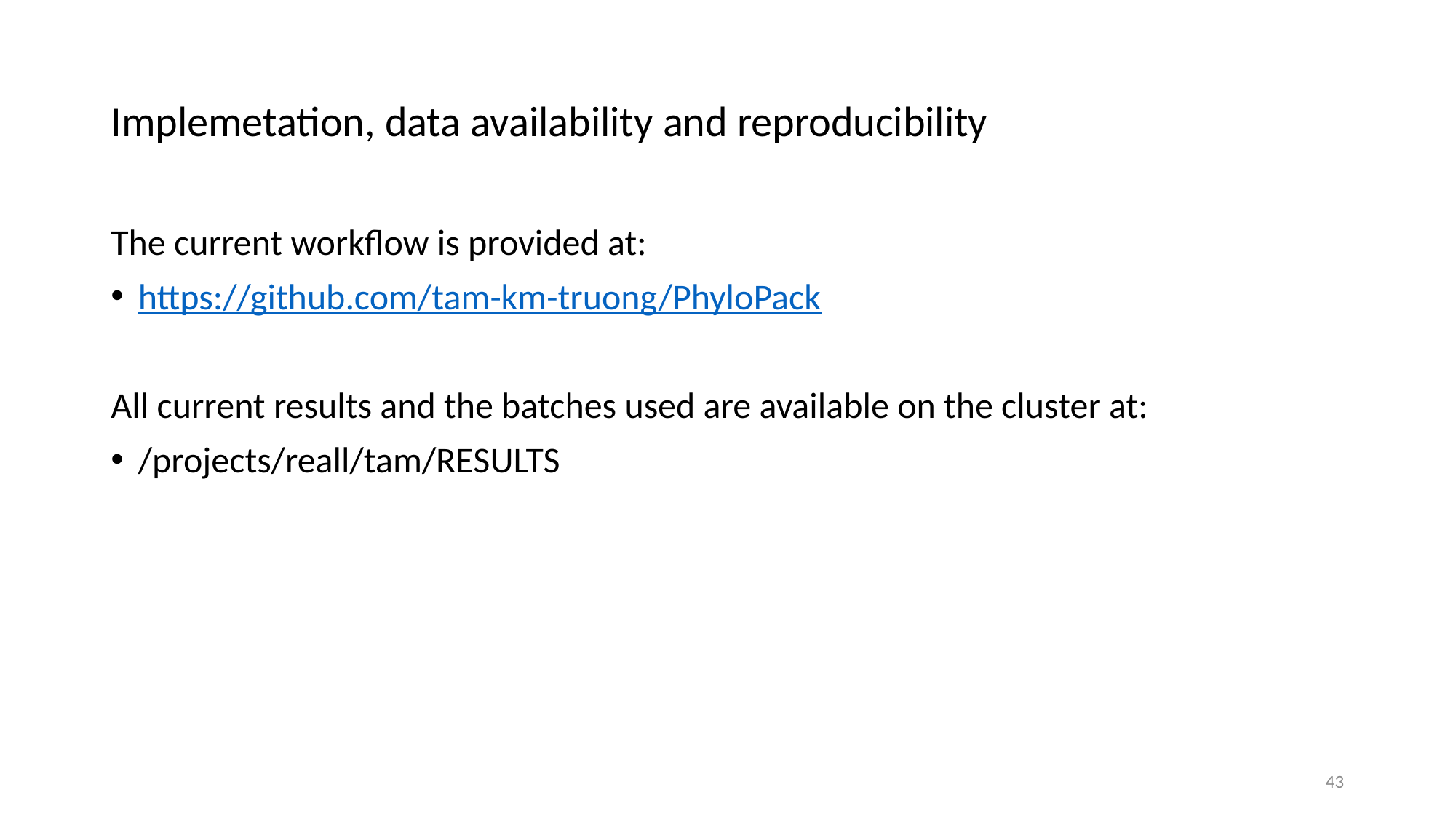

# Implemetation, data availability and reproducibility
The current workflow is provided at:
https://github.com/tam-km-truong/PhyloPack

All current results and the batches used are available on the cluster at:
/projects/reall/tam/RESULTS

43